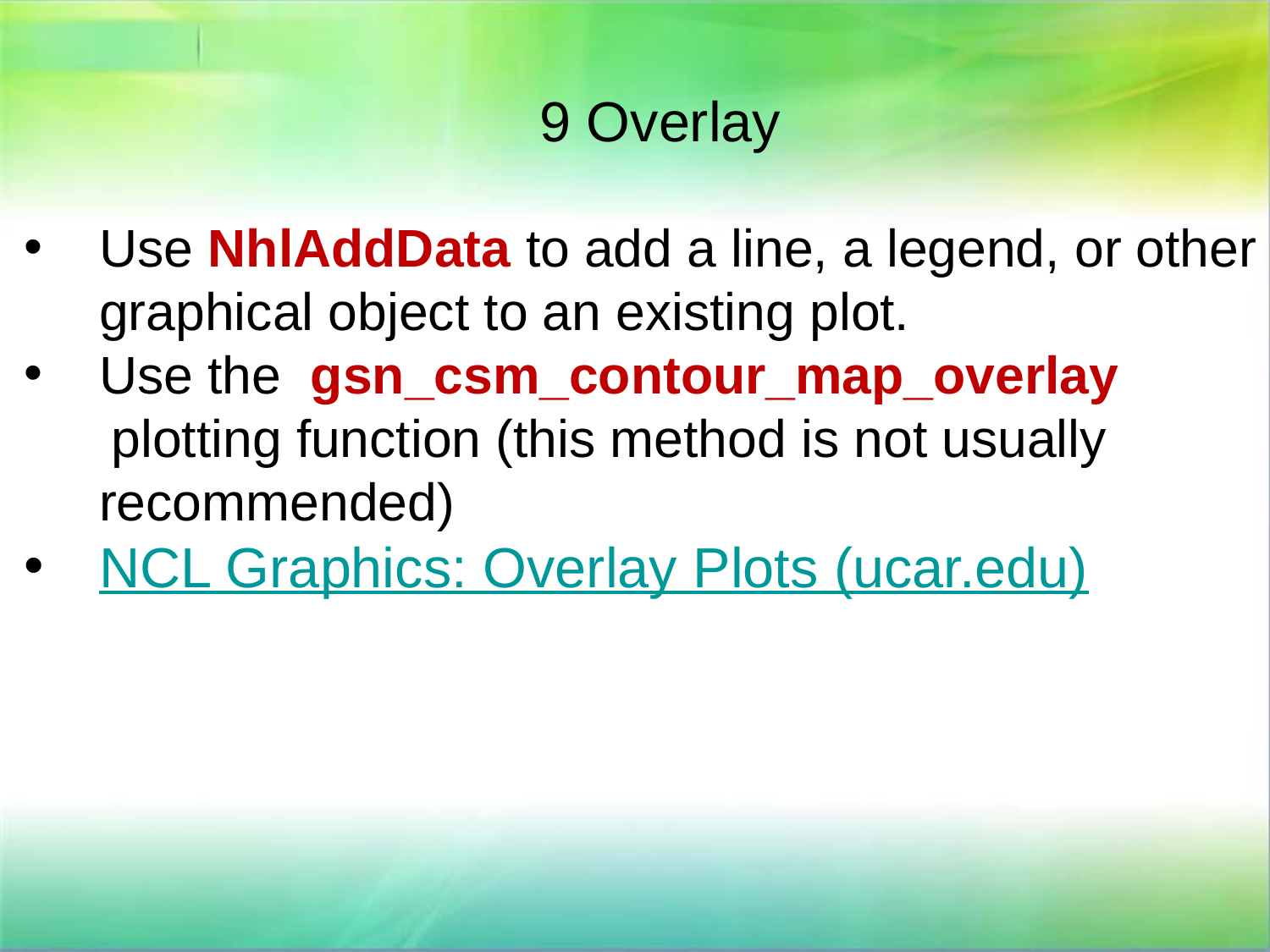

9 Overlay
Use NhlAddData to add a line, a legend, or other graphical object to an existing plot.
Use the  gsn_csm_contour_map_overlay
      plotting function (this method is not usually recommended)
NCL Graphics: Overlay Plots (ucar.edu)